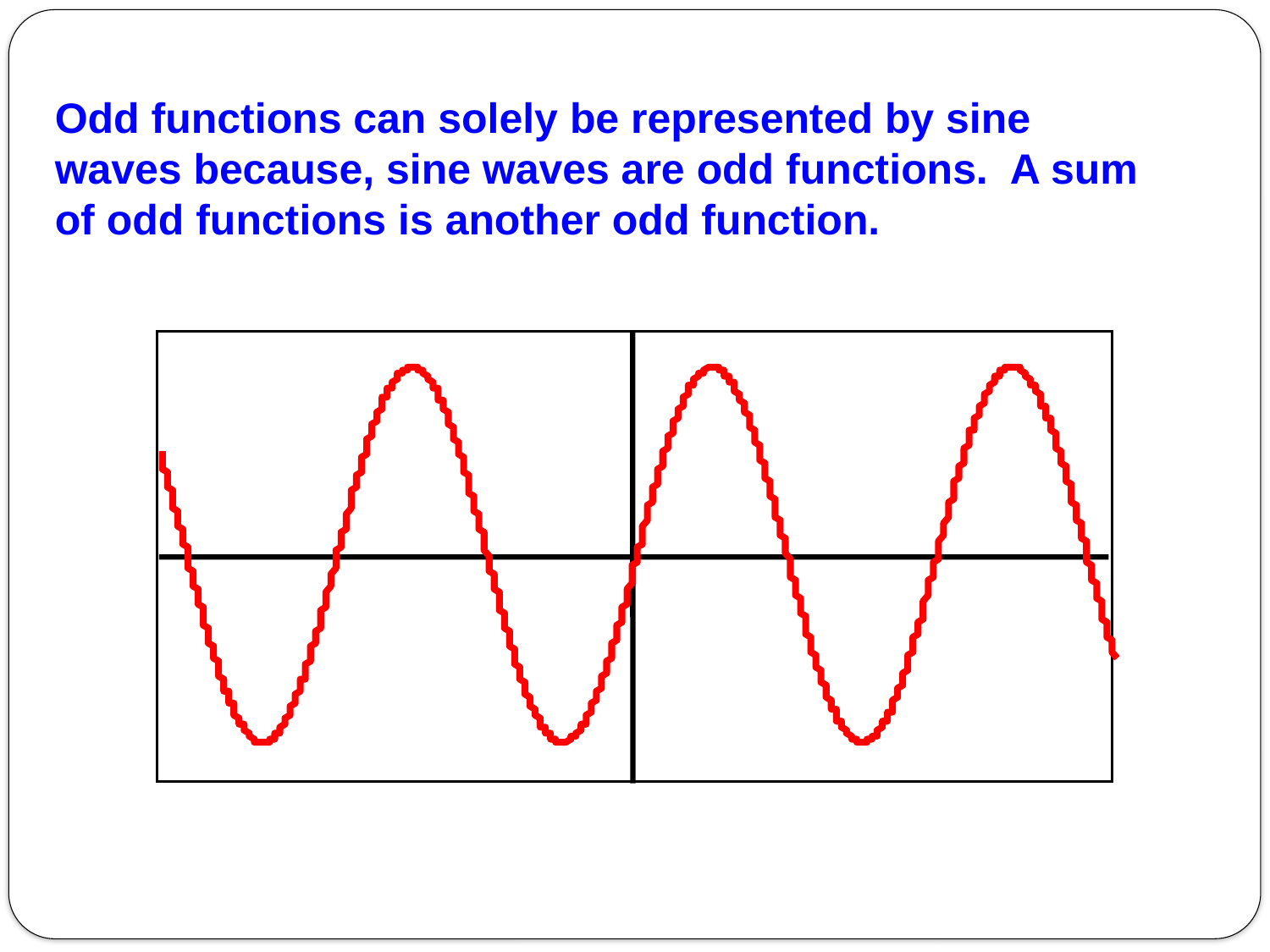

Odd functions can solely be represented by sine waves because, sine waves are odd functions.  A sum of odd functions is another odd function.